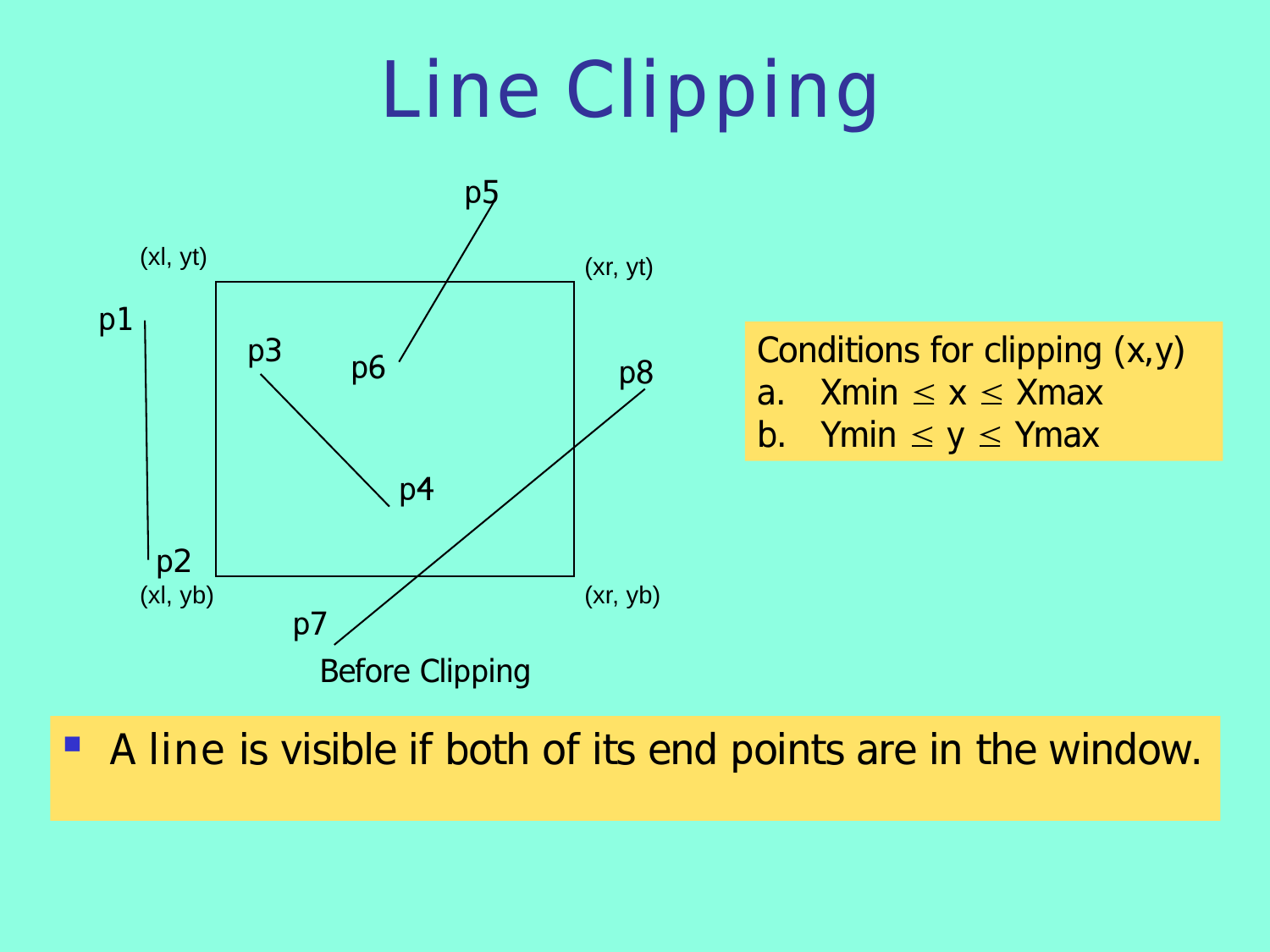

# Line Clipping
p5

(xl, yt)
(xr, yt)

p1

p3
p6
p8

p4
p2
(xl, yb)
(xr, yb)
p7
Conditions for clipping (x,y)
Xmin ≤ x ≤ Xmax
Ymin ≤ y ≤ Ymax
Before Clipping
A line is visible if both of its end points are in the window.